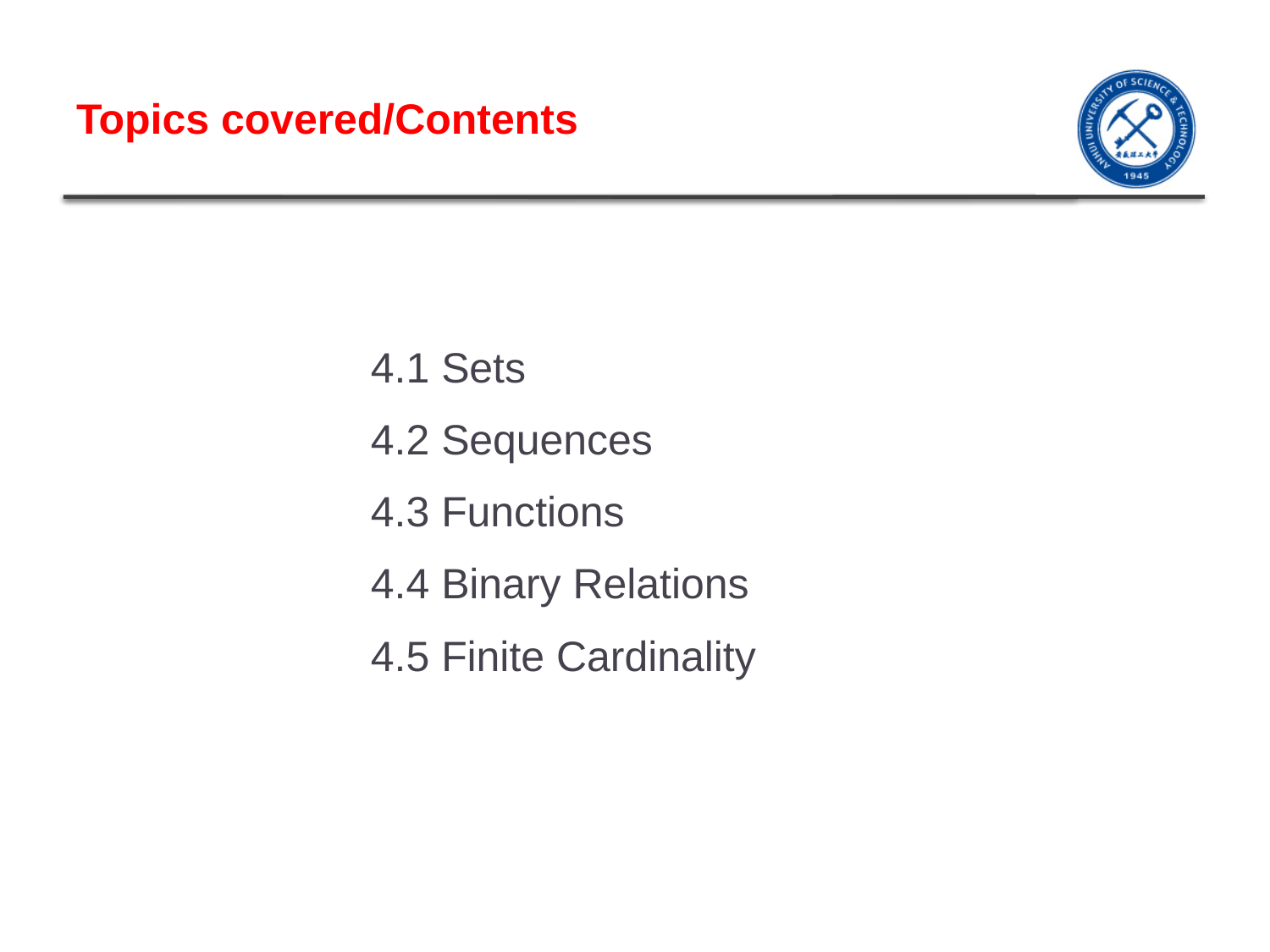

# Topics covered/Contents
4.1 Sets
4.2 Sequences
4.3 Functions
4.4 Binary Relations
4.5 Finite Cardinality